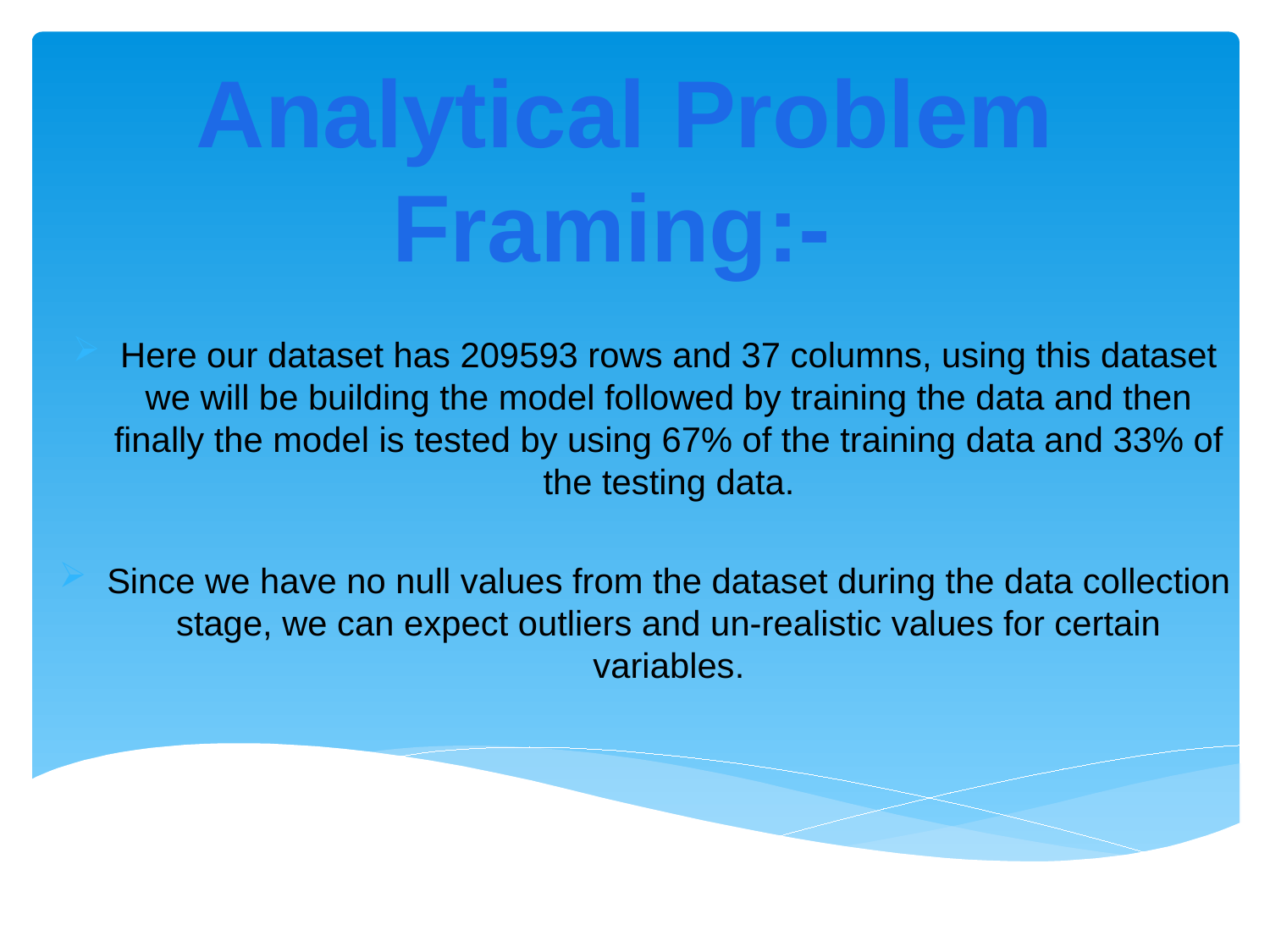

Analytical Problem Framing:-
Here our dataset has 209593 rows and 37 columns, using this dataset we will be building the model followed by training the data and then finally the model is tested by using 67% of the training data and 33% of the testing data.

Since we have no null values from the dataset during the data collection stage, we can expect outliers and un-realistic values for certain variables.